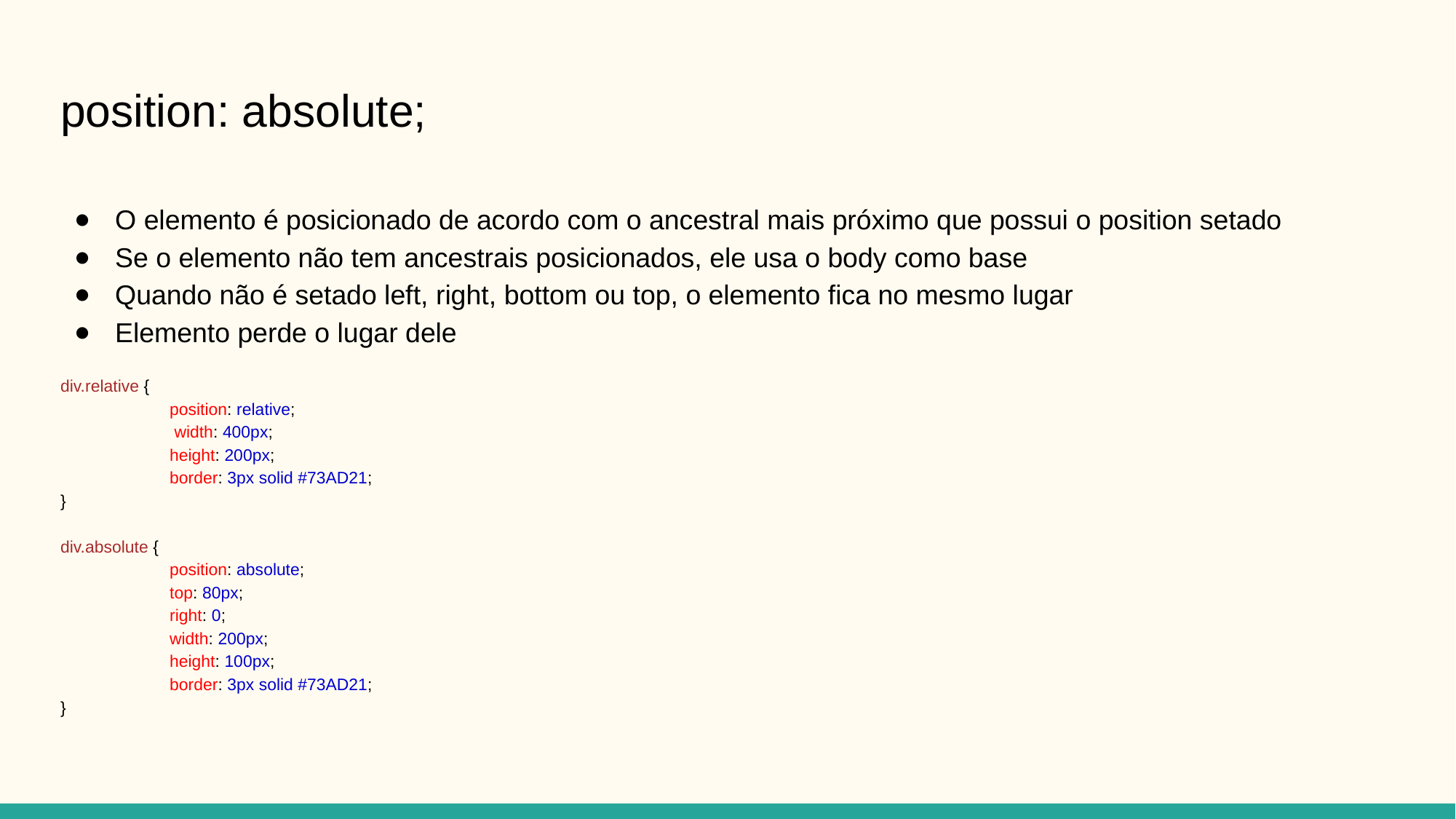

# position: absolute;
O elemento é posicionado de acordo com o ancestral mais próximo que possui o position setado
Se o elemento não tem ancestrais posicionados, ele usa o body como base
Quando não é setado left, right, bottom ou top, o elemento fica no mesmo lugar
Elemento perde o lugar dele
div.relative {
	position: relative;
	 width: 400px;
	height: 200px;
	border: 3px solid #73AD21;
}

div.absolute {
	position: absolute;
    	top: 80px;
	right: 0;
	width: 200px;
	height: 100px;
	border: 3px solid #73AD21;
}